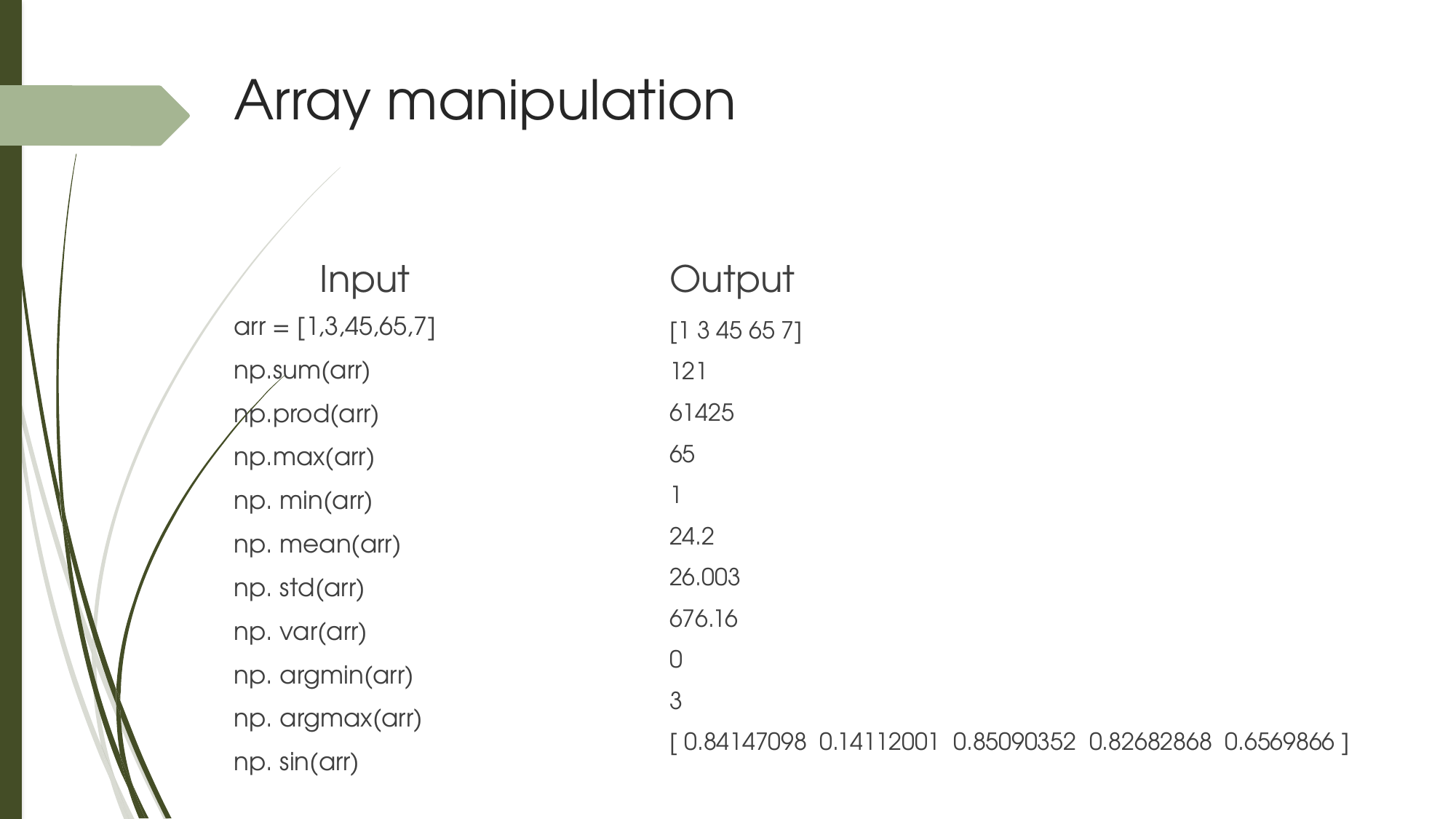

# Array manipulation
Input
Output
arr = [1,3,45,65,7]
np.sum(arr)
np.prod(arr)
np.max(arr)
np. min(arr)
np. mean(arr)
np. std(arr)
np. var(arr)
np. argmin(arr)
np. argmax(arr)
np. sin(arr)

[1 3 45 65 7]
121
61425
65
1
24.2
26.003
676.16
0
3
[ 0.84147098  0.14112001  0.85090352  0.82682868  0.6569866 ]